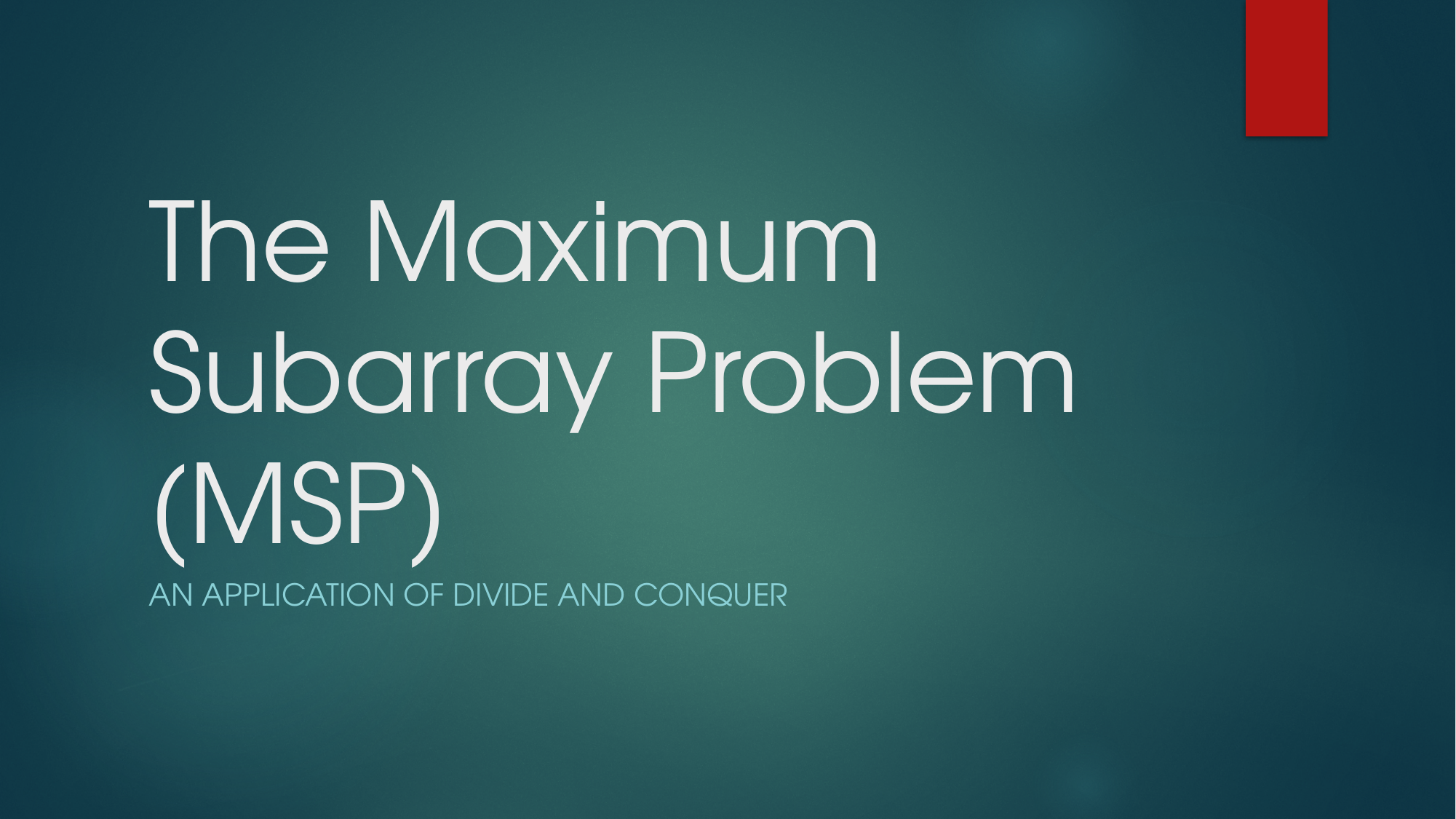

# The Maximum Subarray Problem (MSP)
An application of divide and conquer